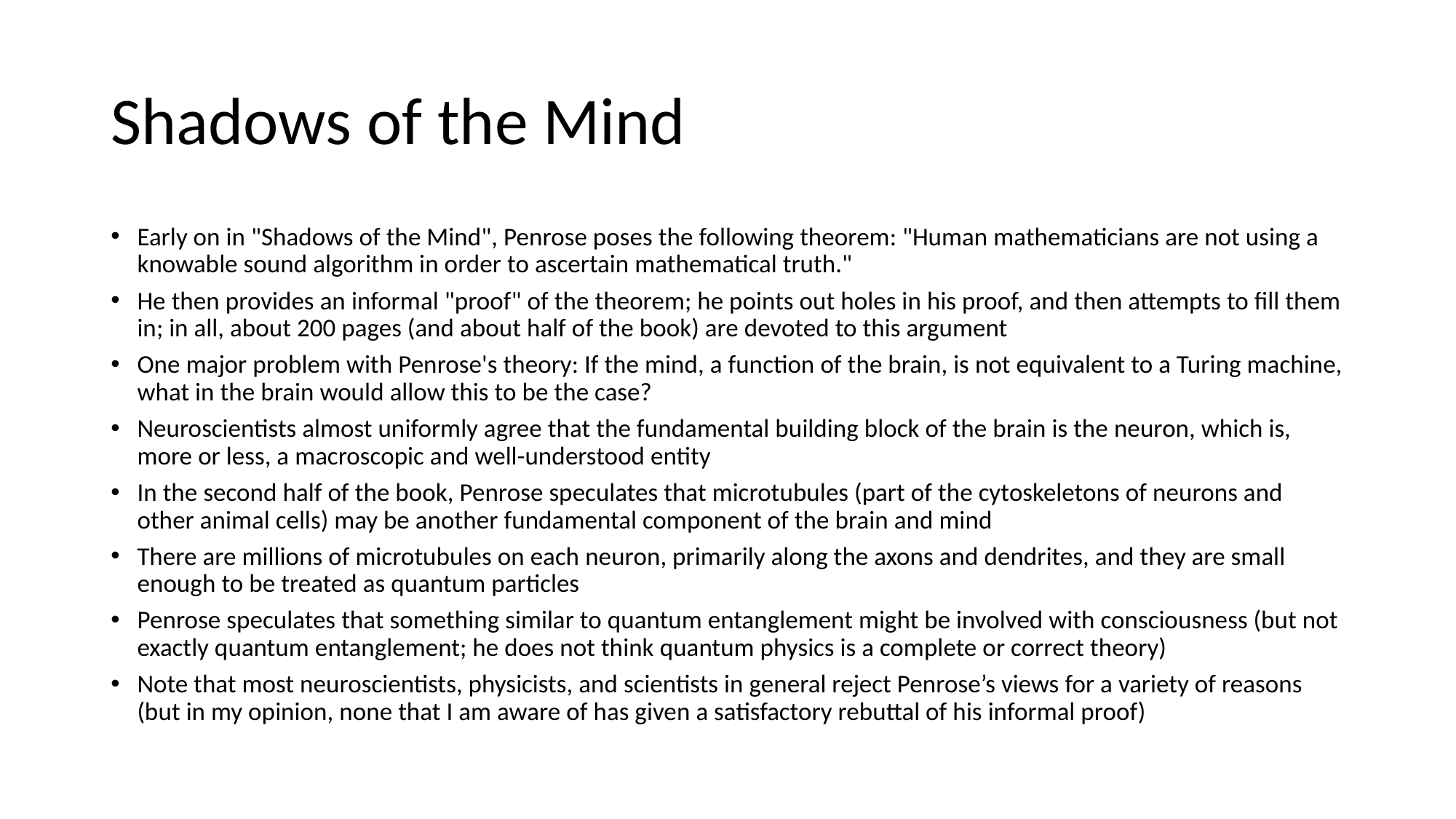

# Shadows of the Mind
Early on in "Shadows of the Mind", Penrose poses the following theorem: "Human mathematicians are not using a knowable sound algorithm in order to ascertain mathematical truth."
He then provides an informal "proof" of the theorem; he points out holes in his proof, and then attempts to fill them in; in all, about 200 pages (and about half of the book) are devoted to this argument
One major problem with Penrose's theory: If the mind, a function of the brain, is not equivalent to a Turing machine, what in the brain would allow this to be the case?
Neuroscientists almost uniformly agree that the fundamental building block of the brain is the neuron, which is, more or less, a macroscopic and well-understood entity
In the second half of the book, Penrose speculates that microtubules (part of the cytoskeletons of neurons and other animal cells) may be another fundamental component of the brain and mind
There are millions of microtubules on each neuron, primarily along the axons and dendrites, and they are small enough to be treated as quantum particles
Penrose speculates that something similar to quantum entanglement might be involved with consciousness (but not exactly quantum entanglement; he does not think quantum physics is a complete or correct theory)
Note that most neuroscientists, physicists, and scientists in general reject Penrose’s views for a variety of reasons (but in my opinion, none that I am aware of has given a satisfactory rebuttal of his informal proof)